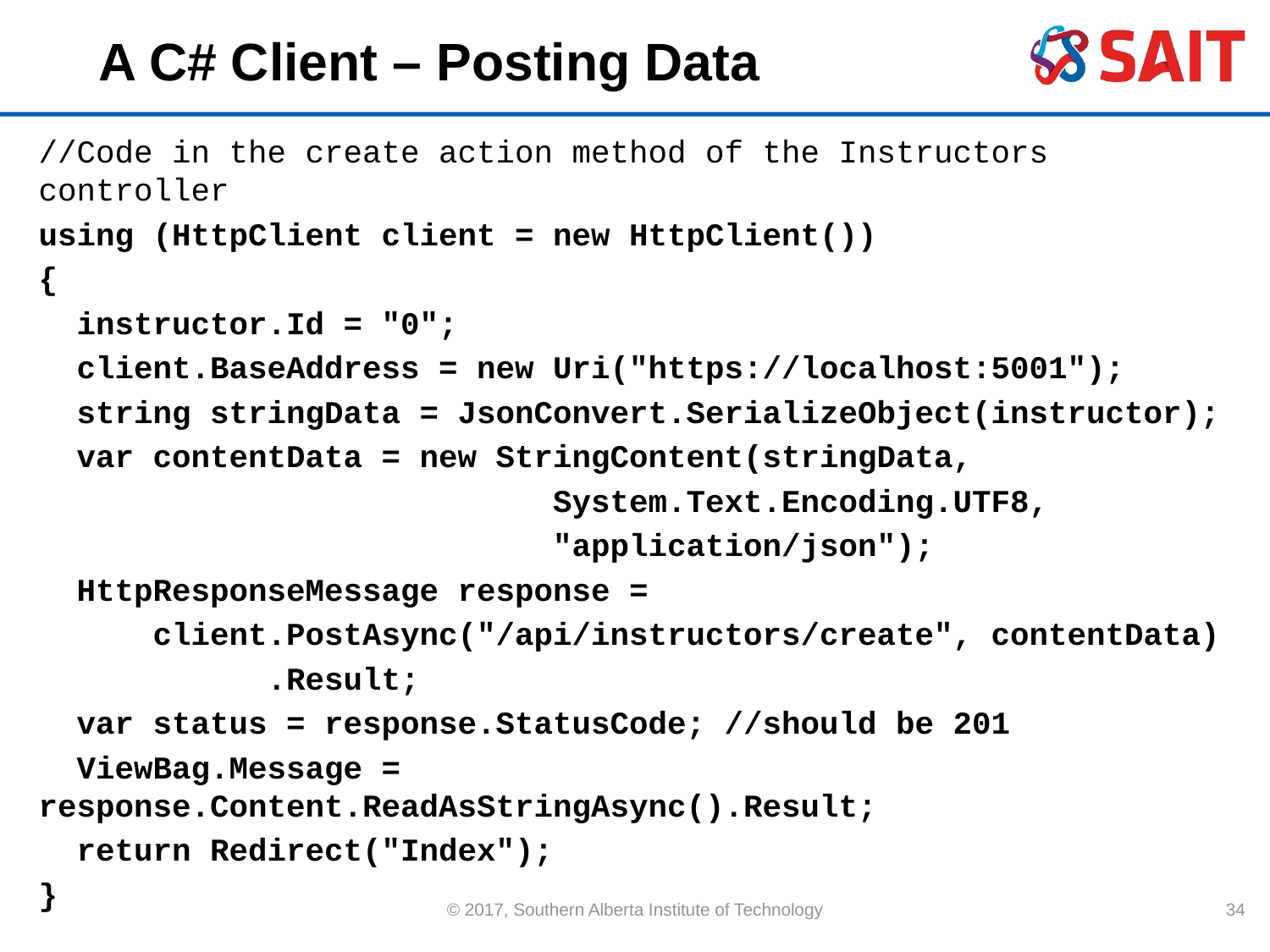

# A C# Client – Posting Data
//Code in the create action method of the Instructors controller
using (HttpClient client = new HttpClient())
{
  instructor.Id = "0";
  client.BaseAddress = new Uri("https://localhost:5001");
  string stringData = JsonConvert.SerializeObject(instructor);
  var contentData = new StringContent(stringData,
                           System.Text.Encoding.UTF8,
                           "application/json");
  HttpResponseMessage response =
      client.PostAsync("/api/instructors/create", contentData)
            .Result;
  var status = response.StatusCode; //should be 201
  ViewBag.Message = response.Content.ReadAsStringAsync().Result;
  return Redirect("Index");
}